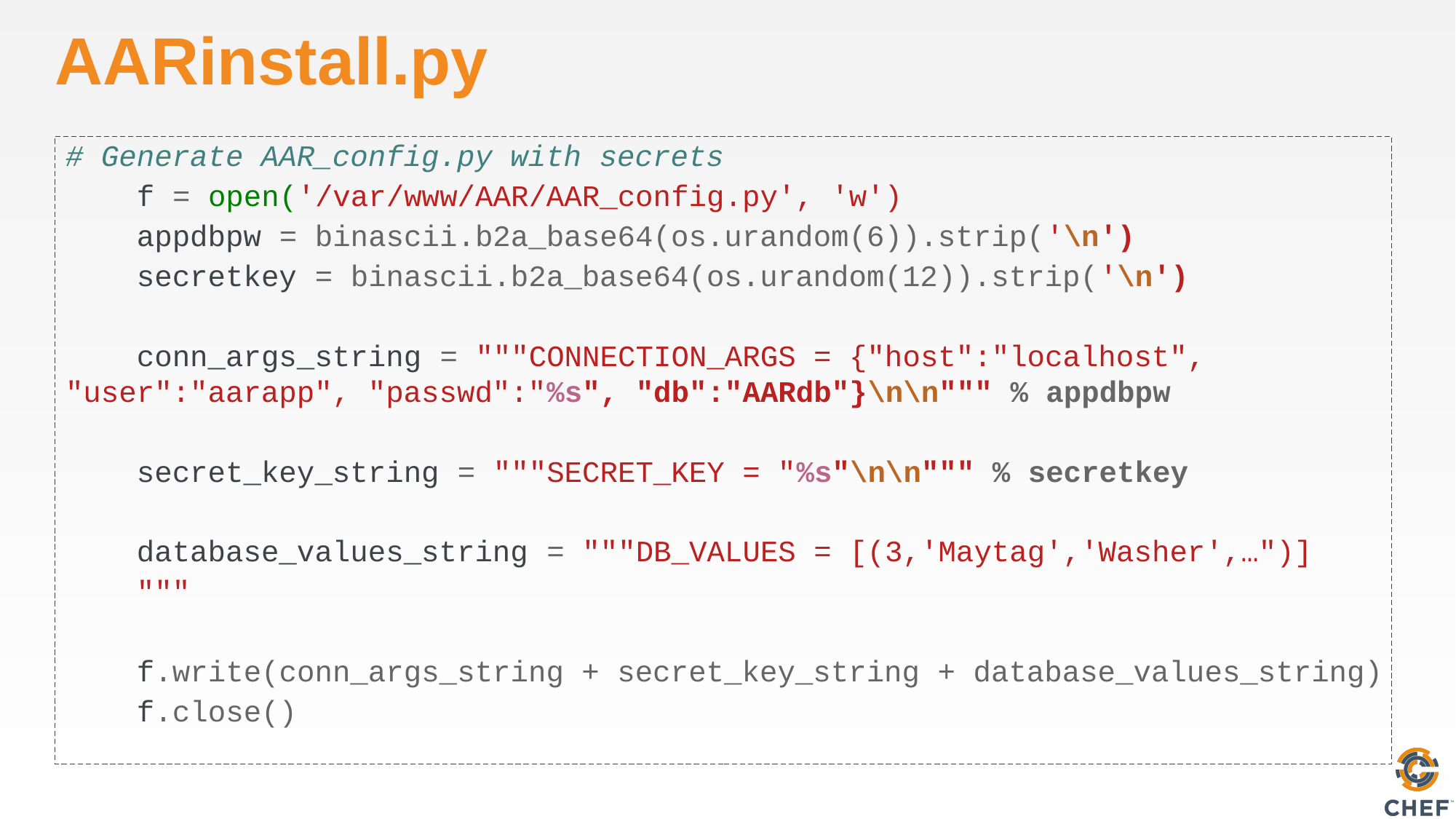

# AARinstall.py
# Generate AAR_config.py with secrets
    f = open('/var/www/AAR/AAR_config.py', 'w')
    appdbpw = binascii.b2a_base64(os.urandom(6)).strip('\n')
    secretkey = binascii.b2a_base64(os.urandom(12)).strip('\n')

    conn_args_string = """CONNECTION_ARGS = {"host":"localhost", "user":"aarapp", "passwd":"%s", "db":"AARdb"}\n\n""" % appdbpw

    secret_key_string = """SECRET_KEY = "%s"\n\n""" % secretkey

    database_values_string = """DB_VALUES = [(3,'Maytag','Washer',…")]
    """

    f.write(conn_args_string + secret_key_string + database_values_string)
    f.close()